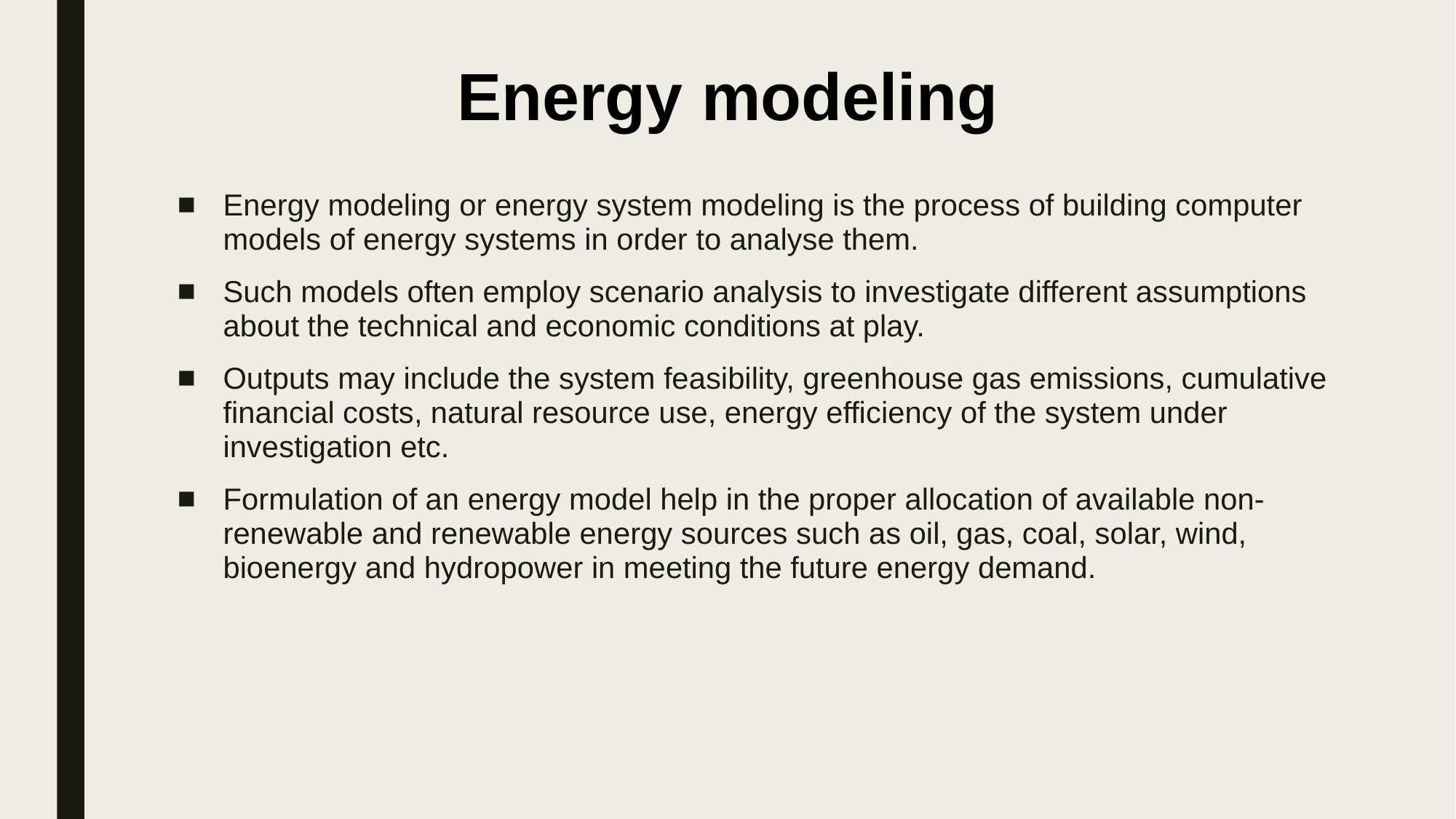

Energy modeling
Energy modeling or energy system modeling is the process of building computer models of energy systems in order to analyse them.
Such models often employ scenario analysis to investigate different assumptions about the technical and economic conditions at play.
Outputs may include the system feasibility, greenhouse gas emissions, cumulative financial costs, natural resource use, energy efficiency of the system under investigation etc.
Formulation of an energy model help in the proper allocation of available non-renewable and renewable energy sources such as oil, gas, coal, solar, wind, bioenergy and hydropower in meeting the future energy demand.